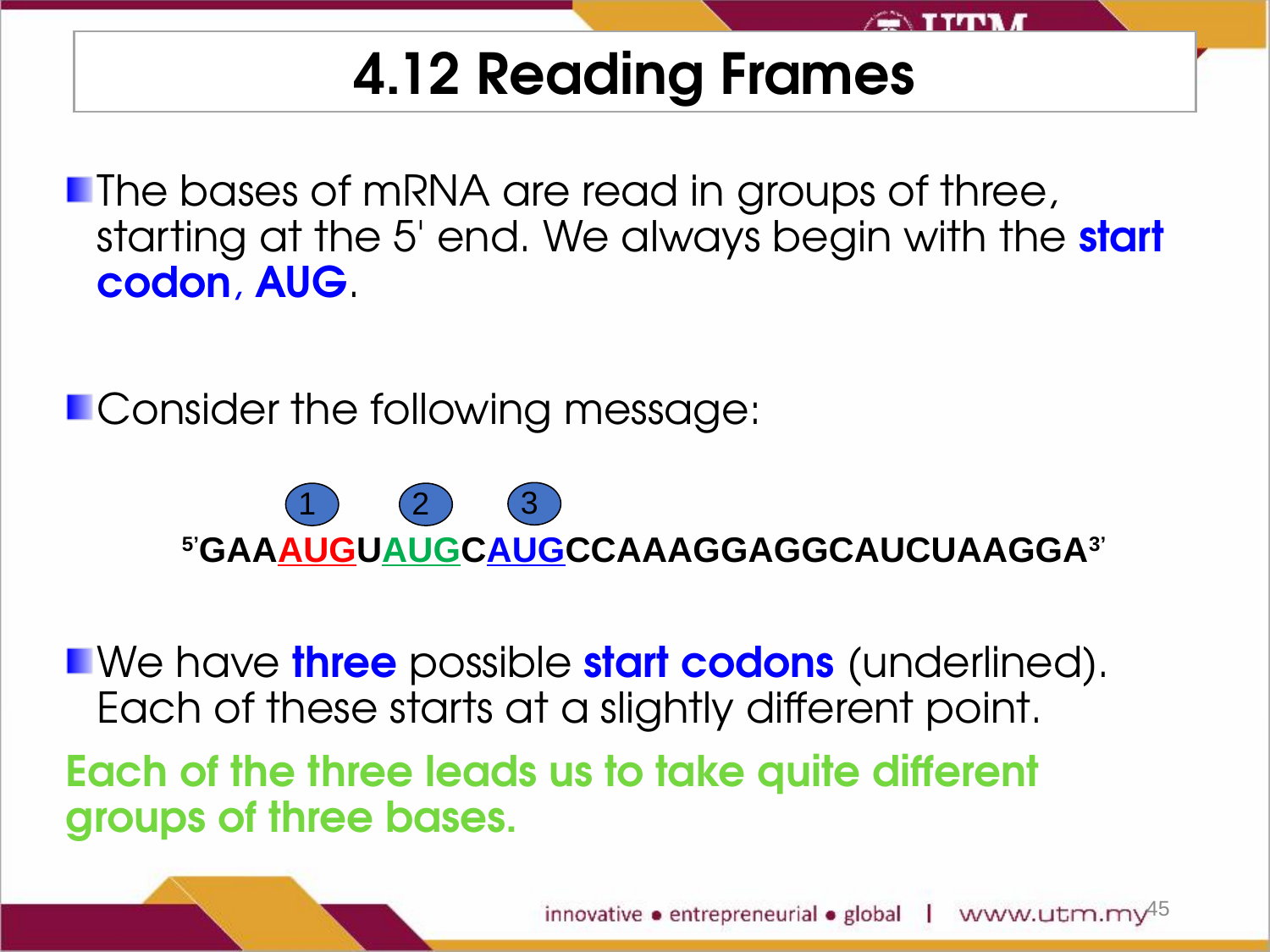

4.12 Reading Frames

The bases of mRNA are read in groups of three, starting at the 5' end. We always begin with the start codon, AUG.

Consider the following message:

We have three possible start codons (underlined). Each of these starts at a slightly different point.
Each of the three leads us to take quite different groups of three bases.
3

1

2

5’GAAAUGUAUGCAUGCCAAAGGAGGCAUCUAAGGA3’

45